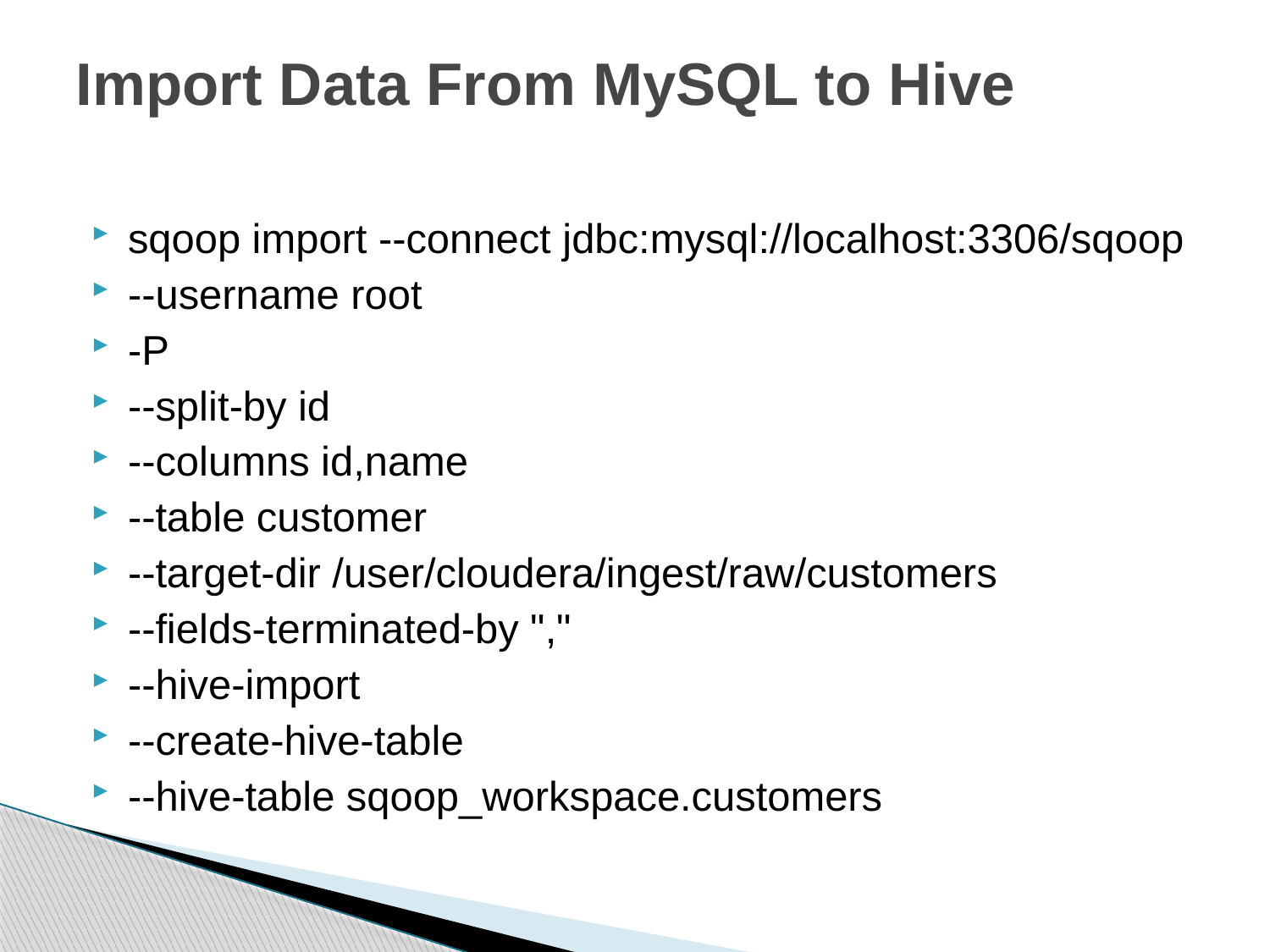

# Import Data From MySQL to Hive
sqoop import --connect jdbc:mysql://localhost:3306/sqoop
--username root
-P
--split-by id
--columns id,name
--table customer
--target-dir /user/cloudera/ingest/raw/customers
--fields-terminated-by ","
--hive-import
--create-hive-table
--hive-table sqoop_workspace.customers